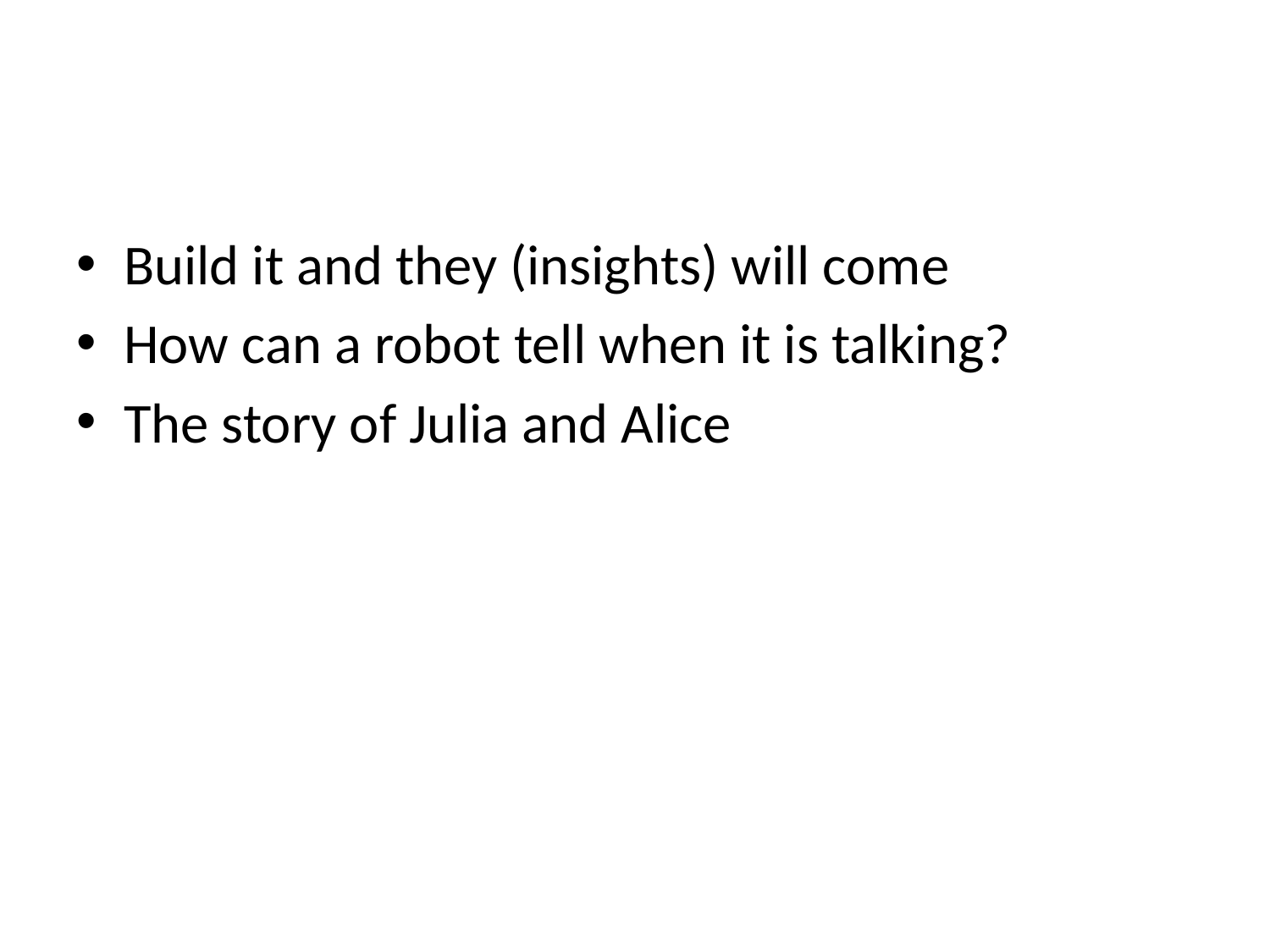

#
Build it and they (insights) will come
How can a robot tell when it is talking?
The story of Julia and Alice